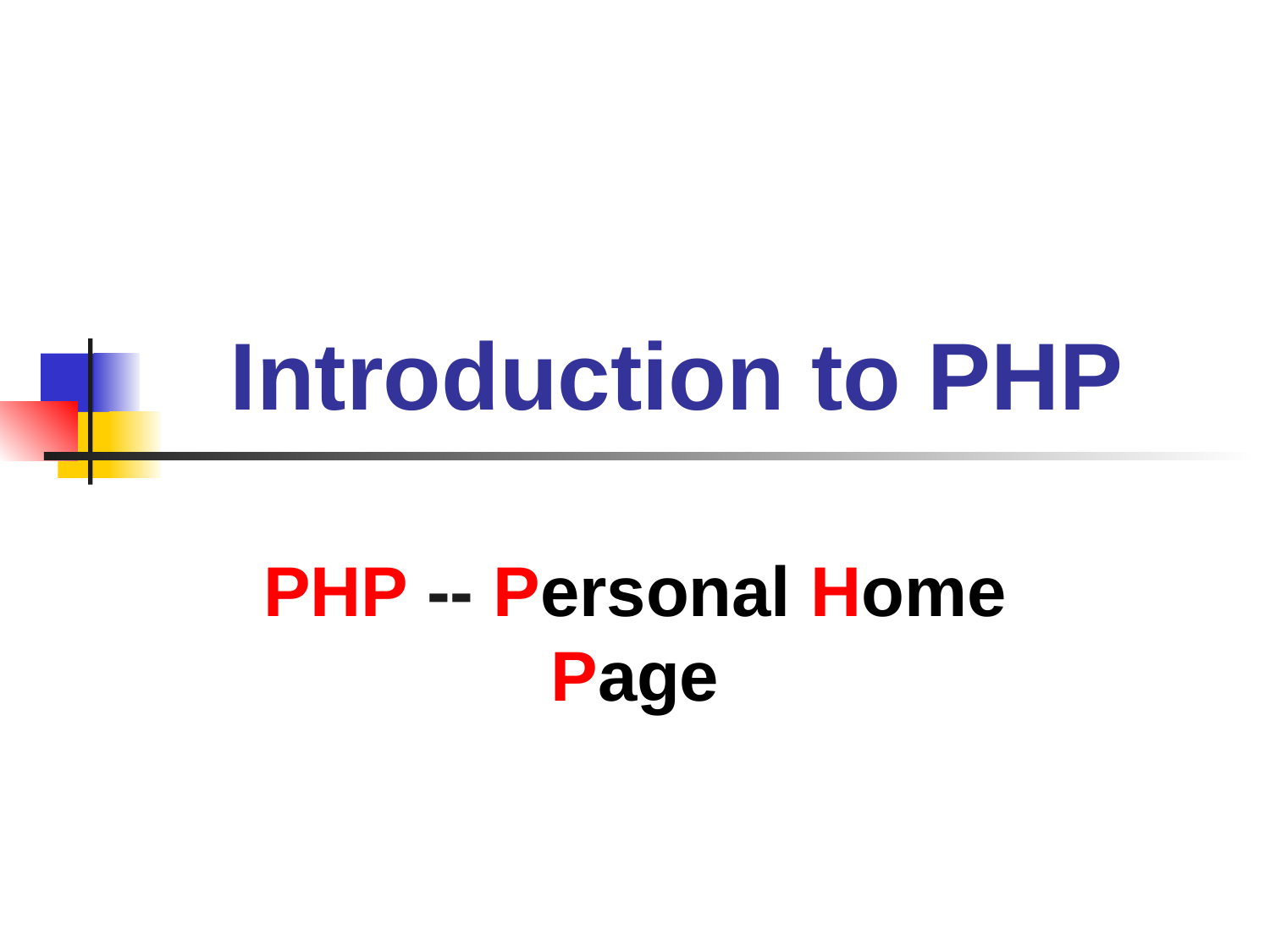

# Introduction to PHP
PHP -- Personal Home Page